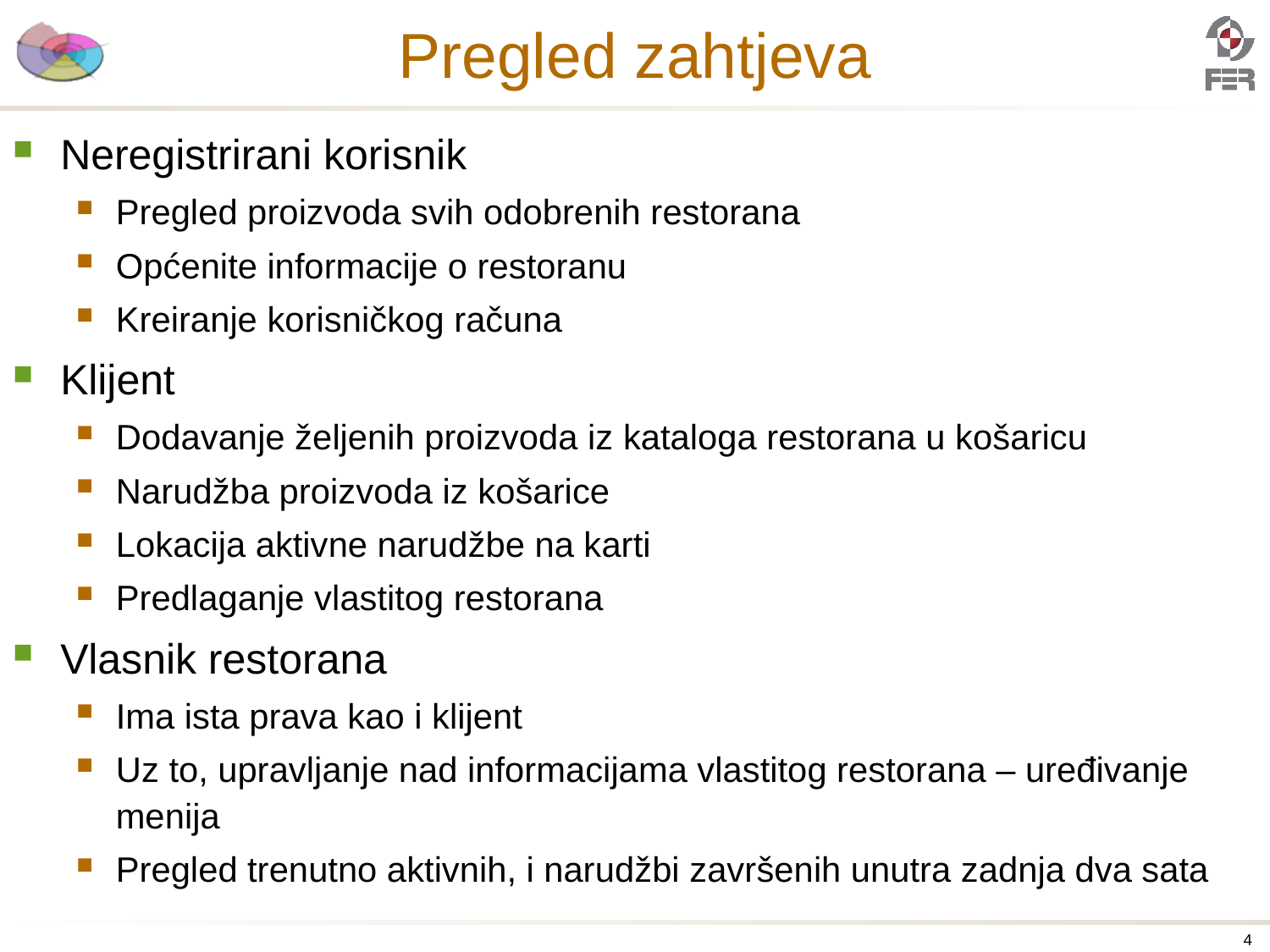

# Pregled zahtjeva
Neregistrirani korisnik
Pregled proizvoda svih odobrenih restorana
Općenite informacije o restoranu
Kreiranje korisničkog računa
Klijent
Dodavanje željenih proizvoda iz kataloga restorana u košaricu
Narudžba proizvoda iz košarice
Lokacija aktivne narudžbe na karti
Predlaganje vlastitog restorana
Vlasnik restorana
Ima ista prava kao i klijent
Uz to, upravljanje nad informacijama vlastitog restorana – uređivanje menija
Pregled trenutno aktivnih, i narudžbi završenih unutra zadnja dva sata
4